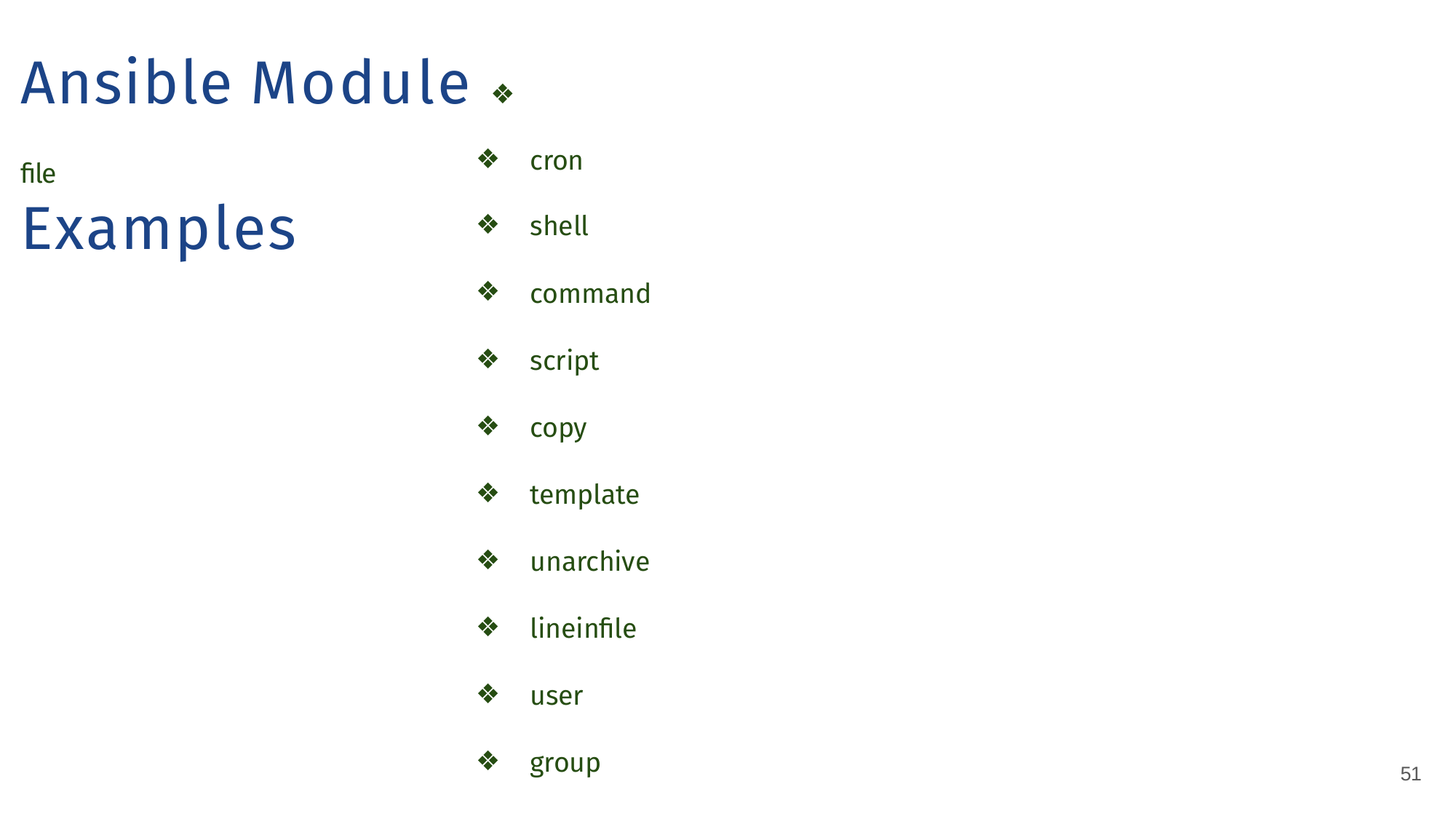

# Ansible Module ❖	file
Examples
cron
shell

command

script

copy

template

unarchive

lineinfile

user

group
51